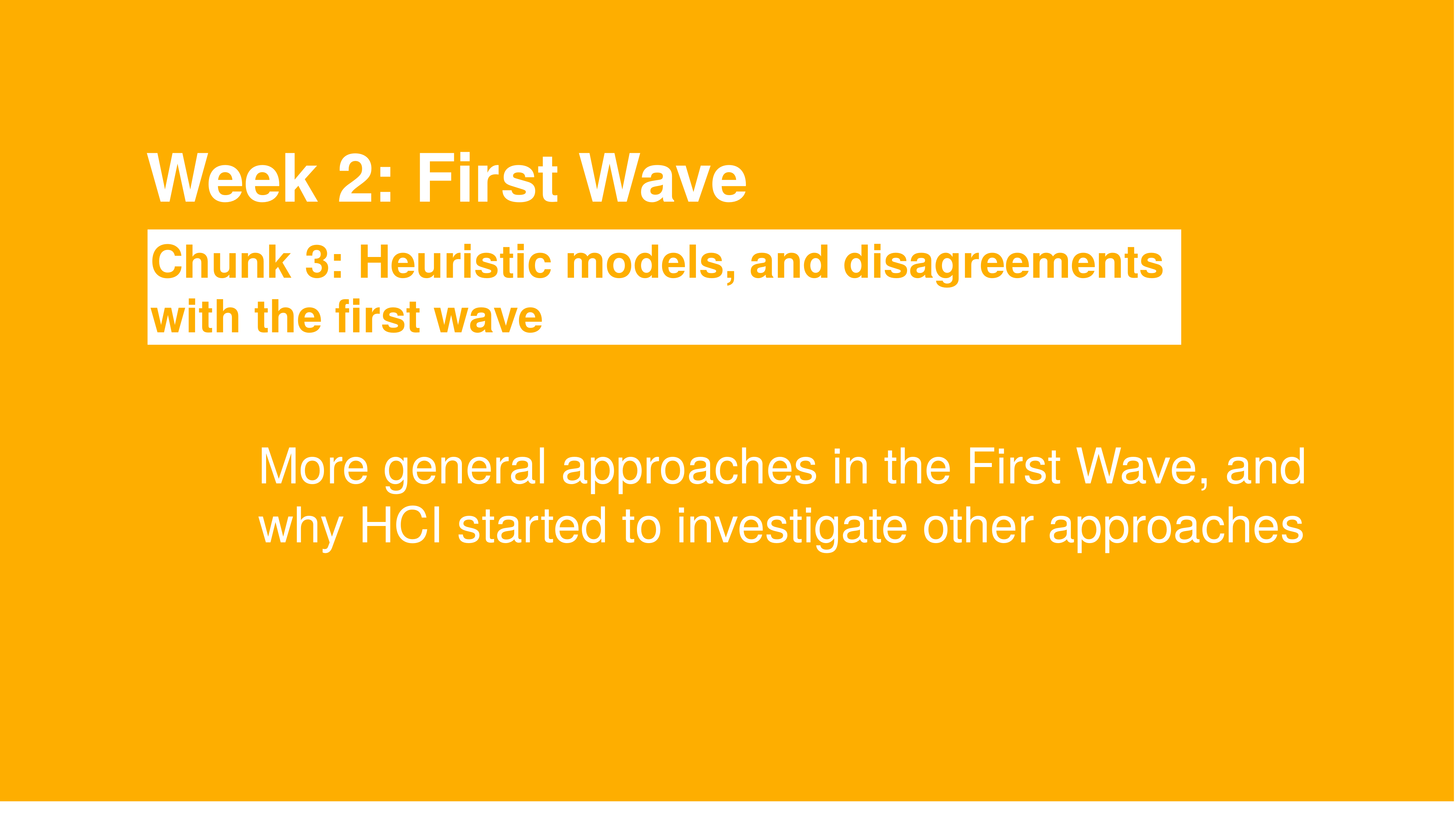

Oussama Metatla (and Dan Bennett)

Week 2: First Wave
Chunk 3: Heuristic models, and disagreements
with the first wave
More general approaches in the First Wave, and why HCI started to investigate other approaches